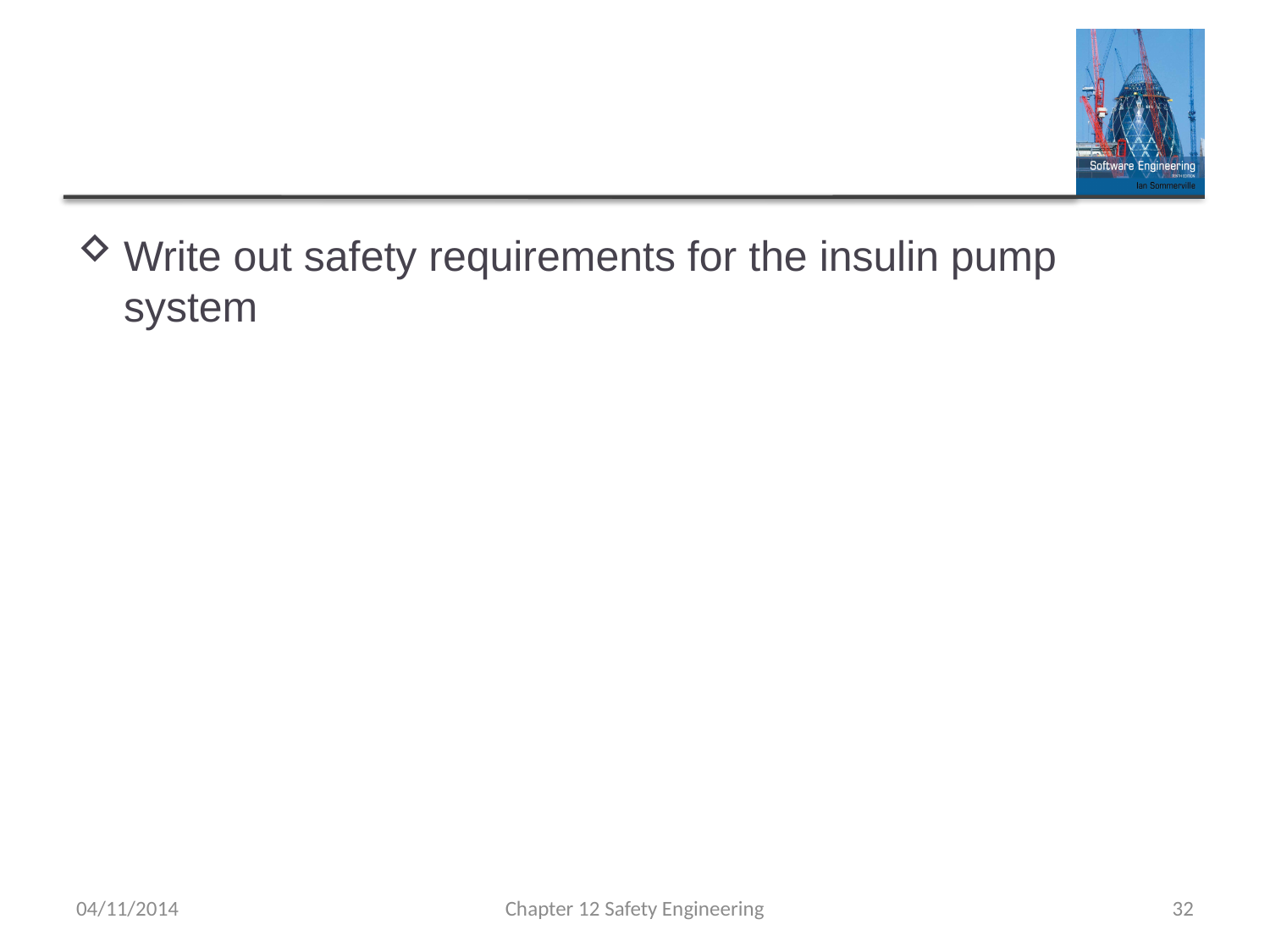

#
Write out safety requirements for the insulin pump system
04/11/2014
Chapter 12 Safety Engineering
32